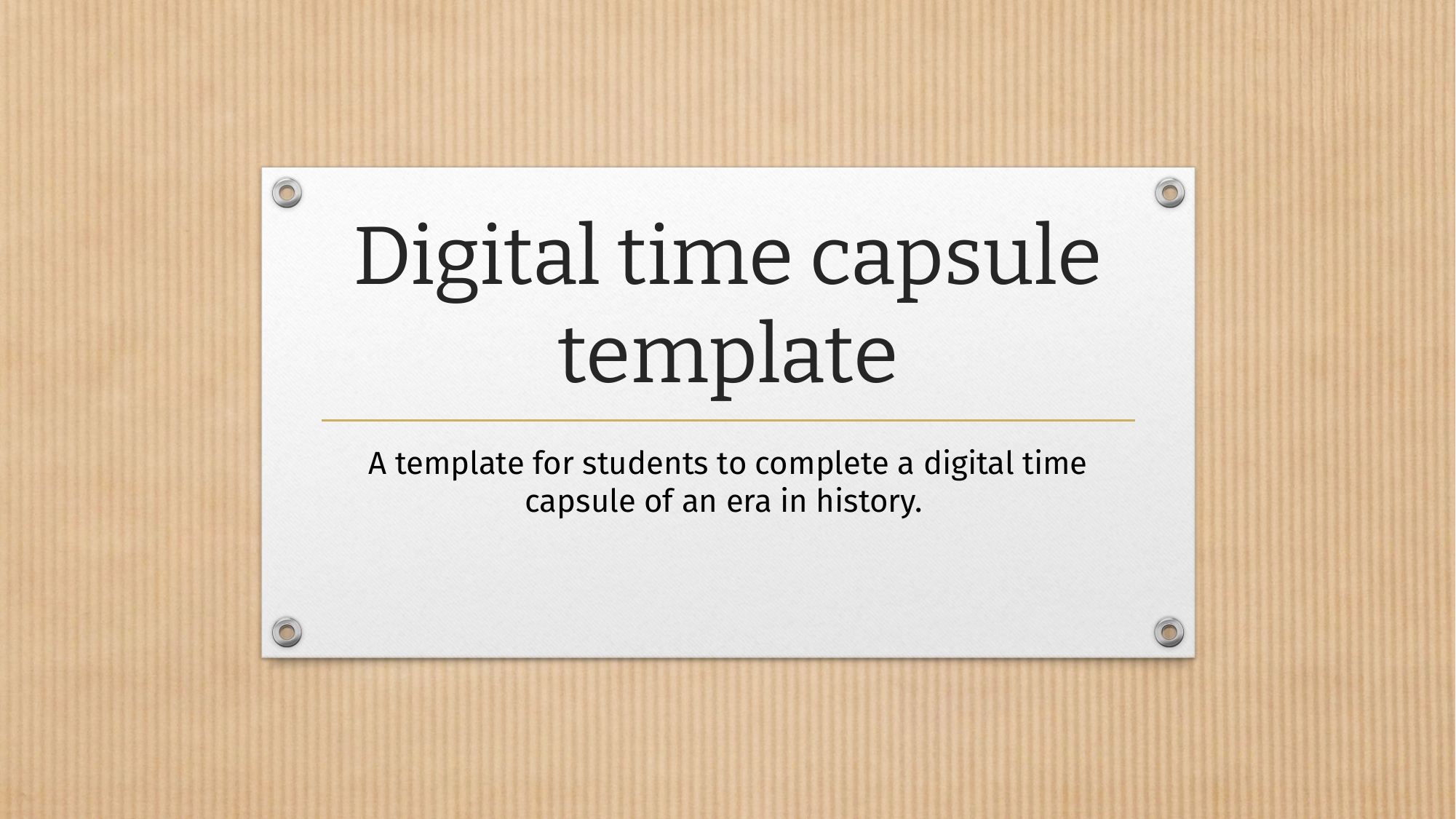

# Digital time capsule template
A template for students to complete a digital time capsule of an era in history.